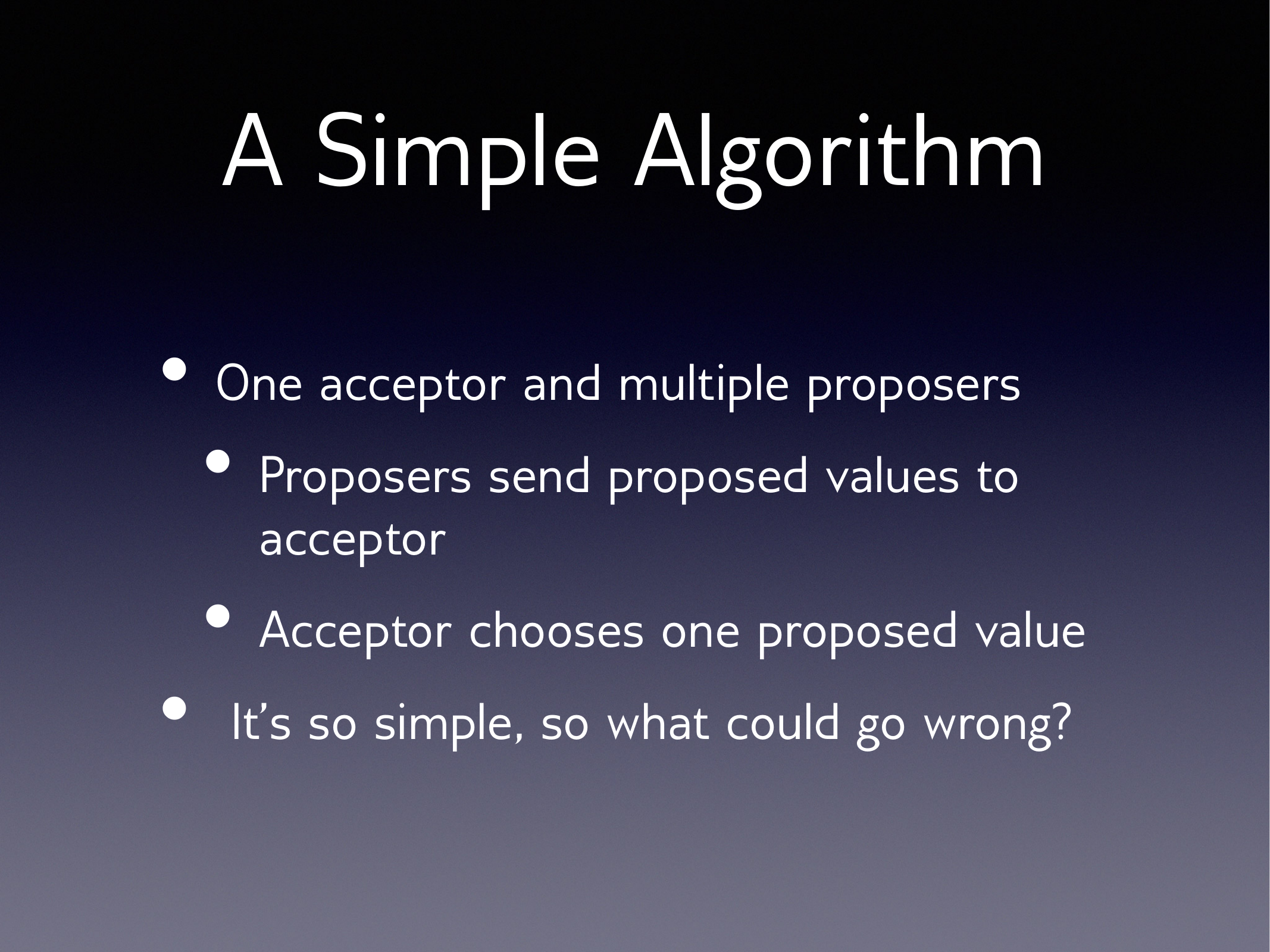

# A Simple Algorithm
One acceptor and multiple proposers
Proposers send proposed values to acceptor
Acceptor chooses one proposed value
 It’s so simple, so what could go wrong?